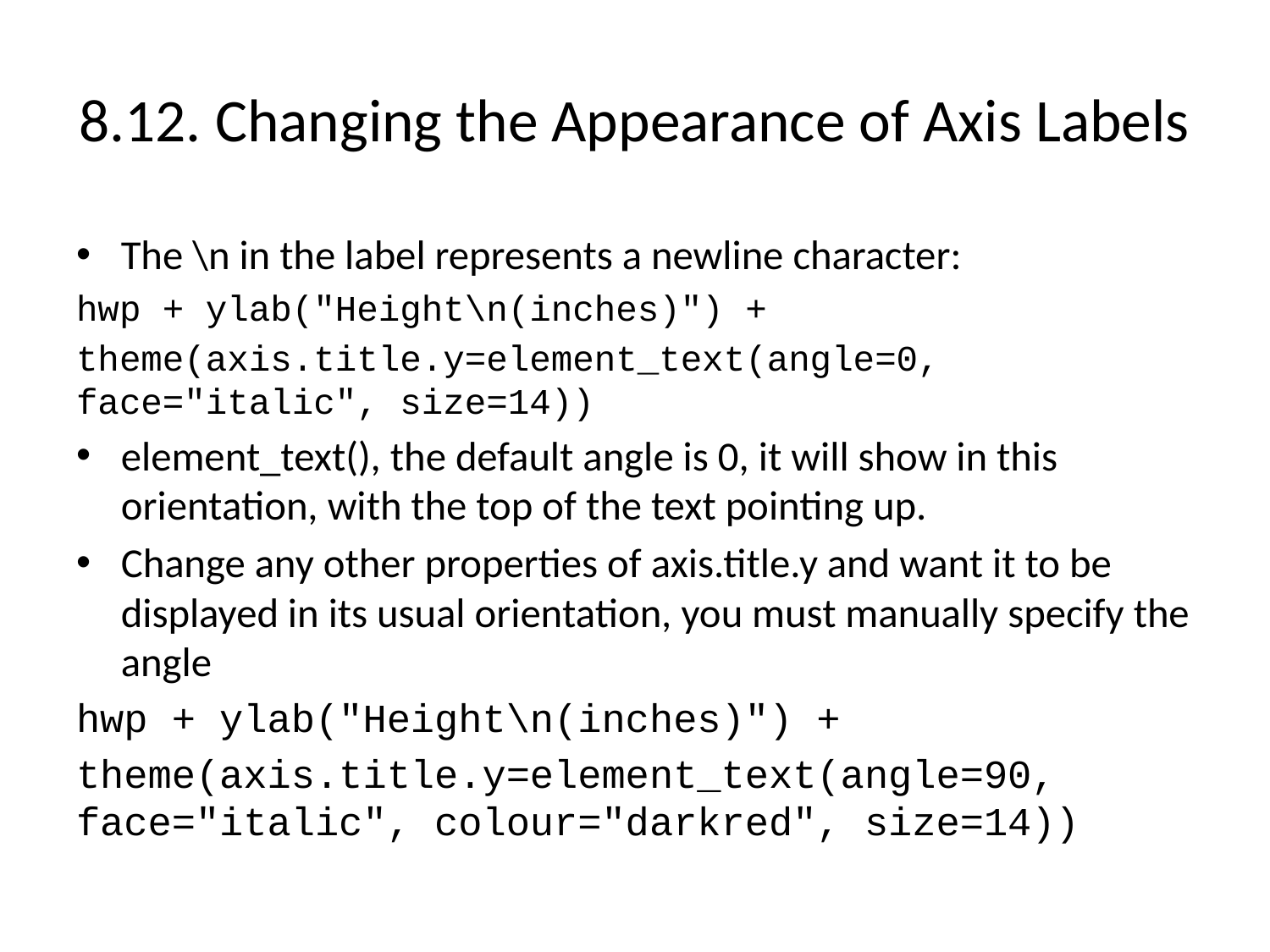

# 8.12. Changing the Appearance of Axis Labels
The \n in the label represents a newline character:
hwp + ylab("Height\n(inches)") +
theme(axis.title.y=element_text(angle=0, face="italic", size=14))
element_text(), the default angle is 0, it will show in this orientation, with the top of the text pointing up.
Change any other properties of axis.title.y and want it to be displayed in its usual orientation, you must manually specify the angle
hwp + ylab("Height\n(inches)") +
theme(axis.title.y=element_text(angle=90, face="italic", colour="darkred", size=14))